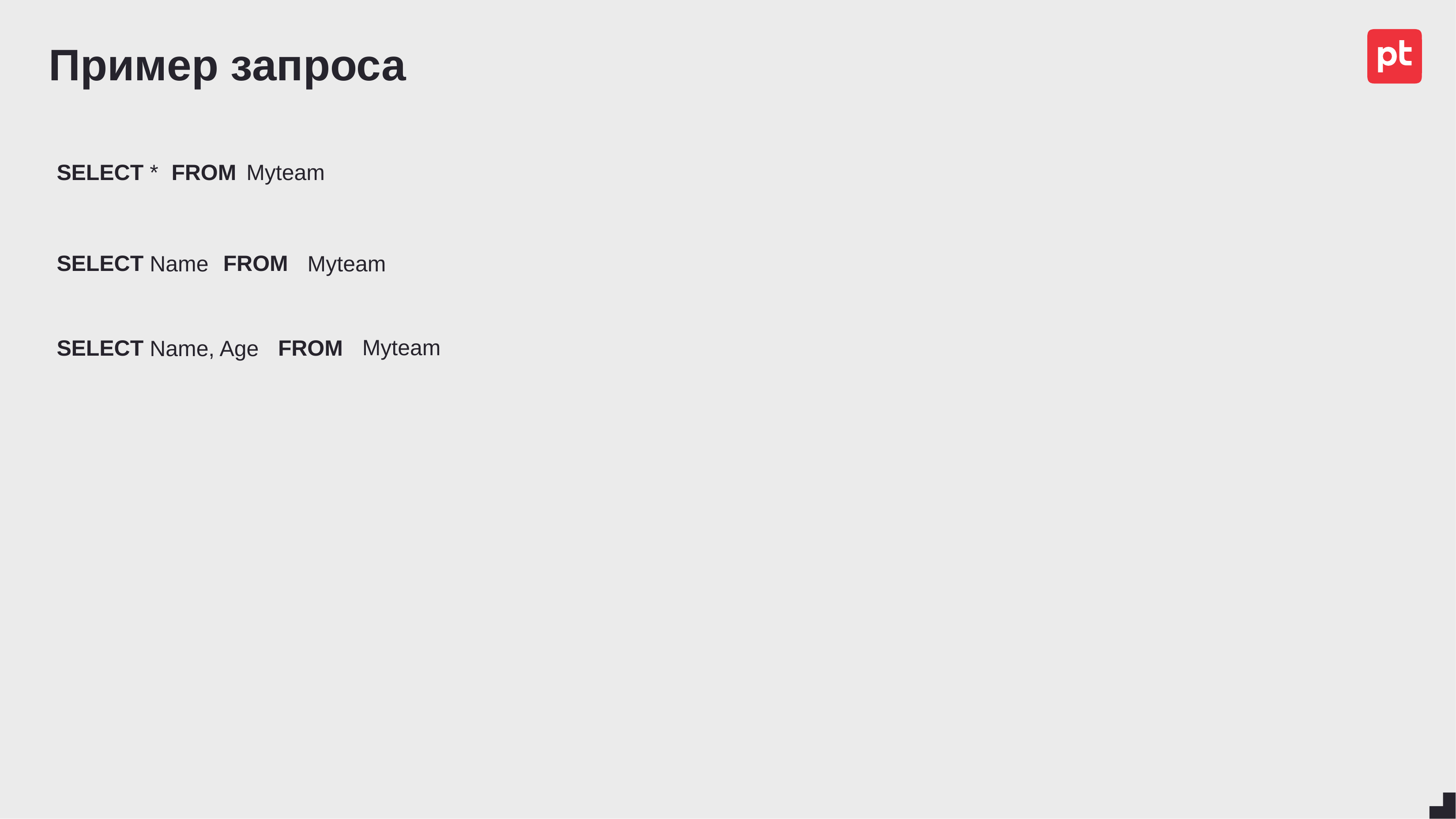

# Пример запроса
FROM
Myteam
SELECT
*
FROM
SELECT
Name
Myteam
Myteam
FROM
SELECT
Name, Age